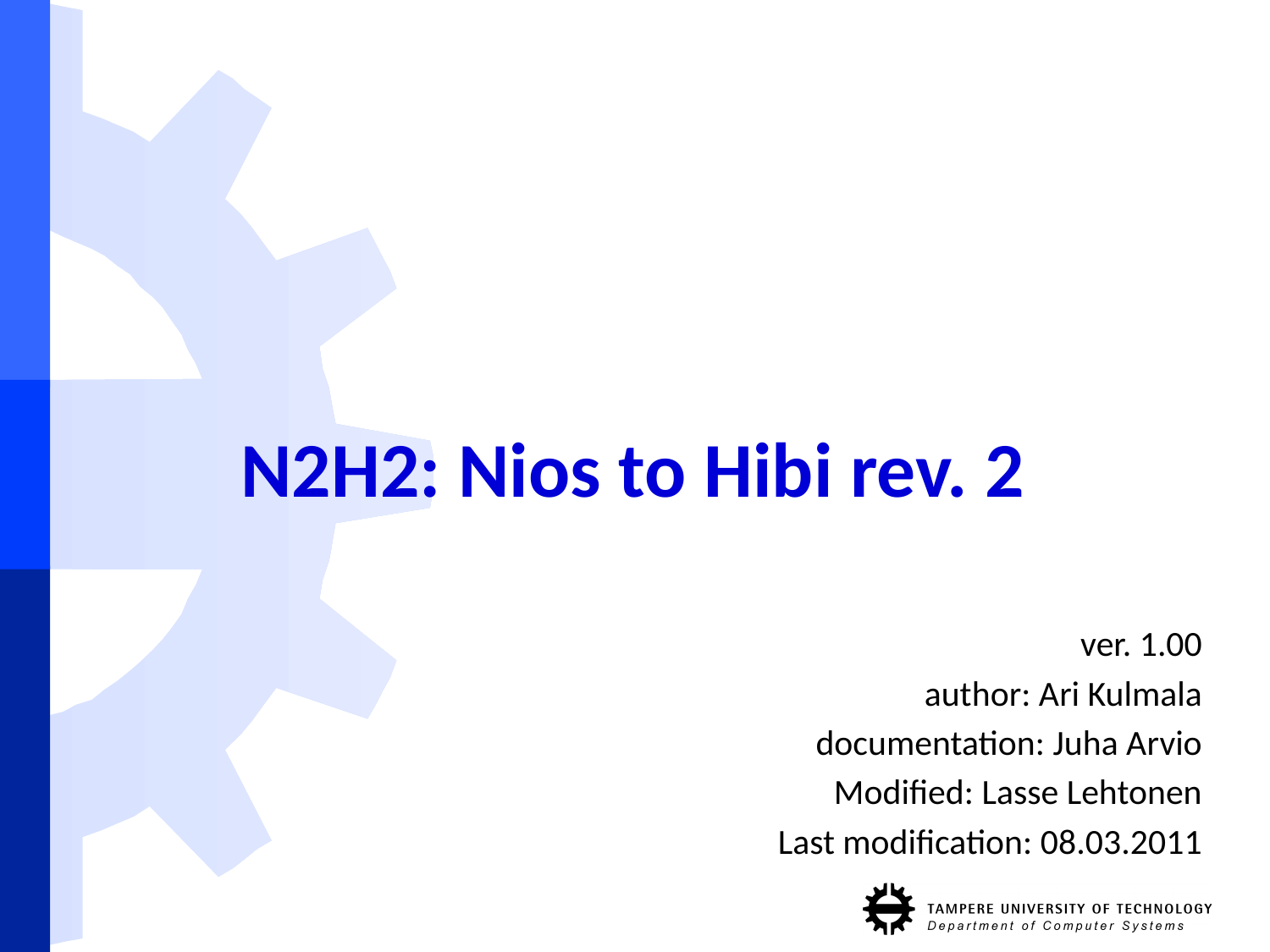

# N2H2: Nios to Hibi rev. 2
ver. 1.00
author: Ari Kulmala
documentation: Juha Arvio
Modified: Lasse Lehtonen
Last modification: 08.03.2011